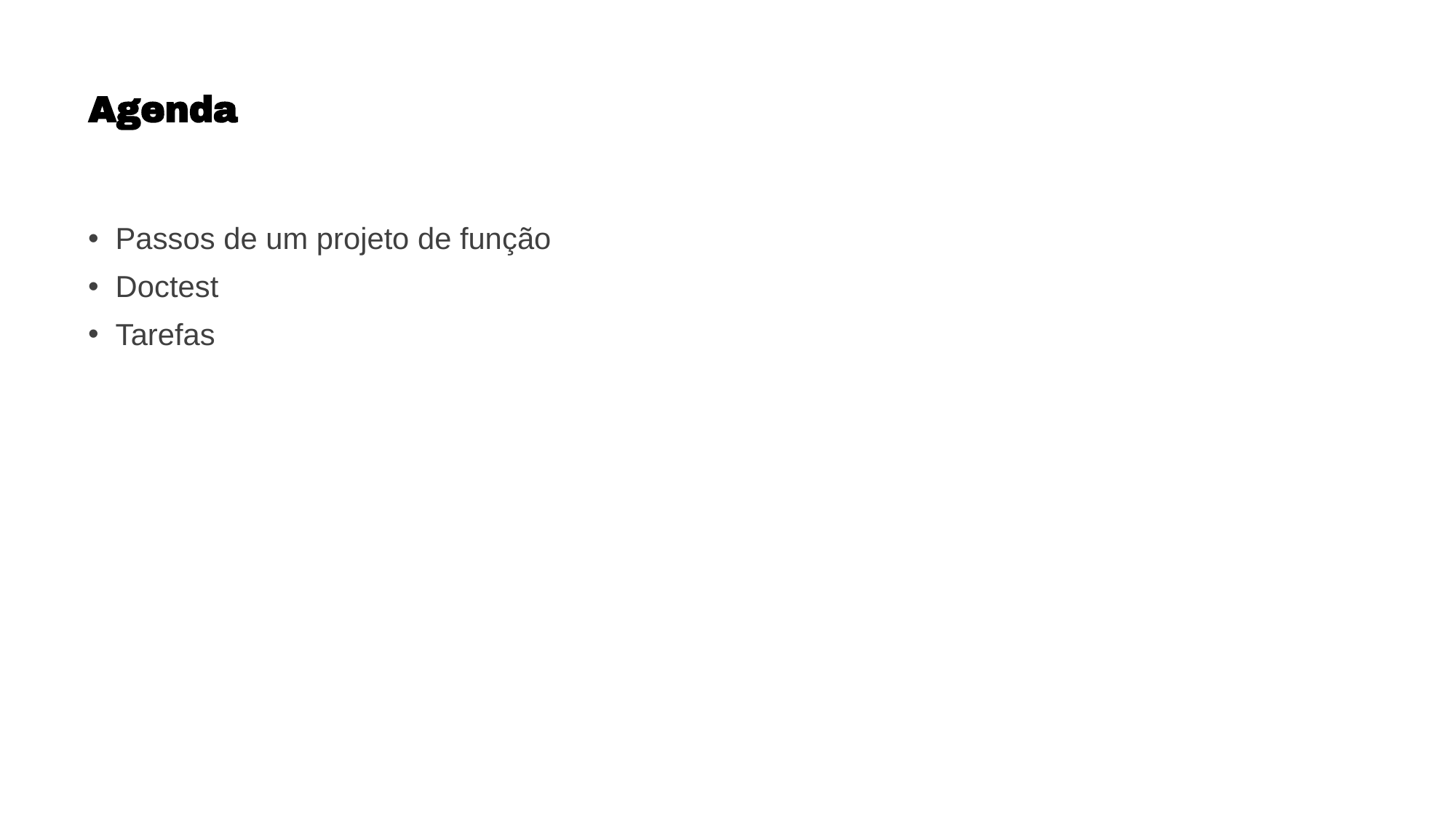

# Agenda
Passos de um projeto de função
Doctest
Tarefas